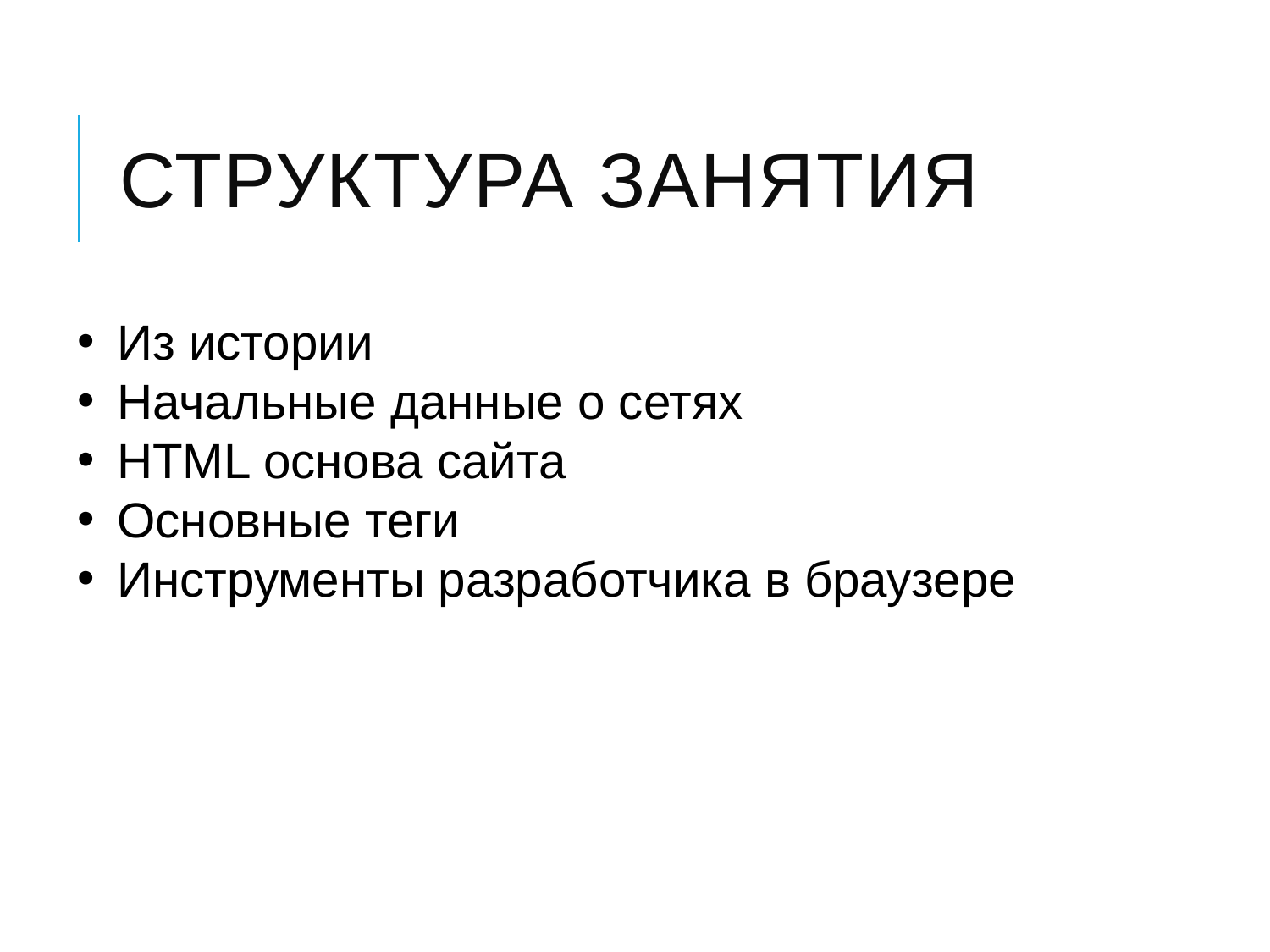

# Структура занятия

Из истории
Начальные данные о сетях
HTML основа сайта
Основные теги
Инструменты разработчика в браузере